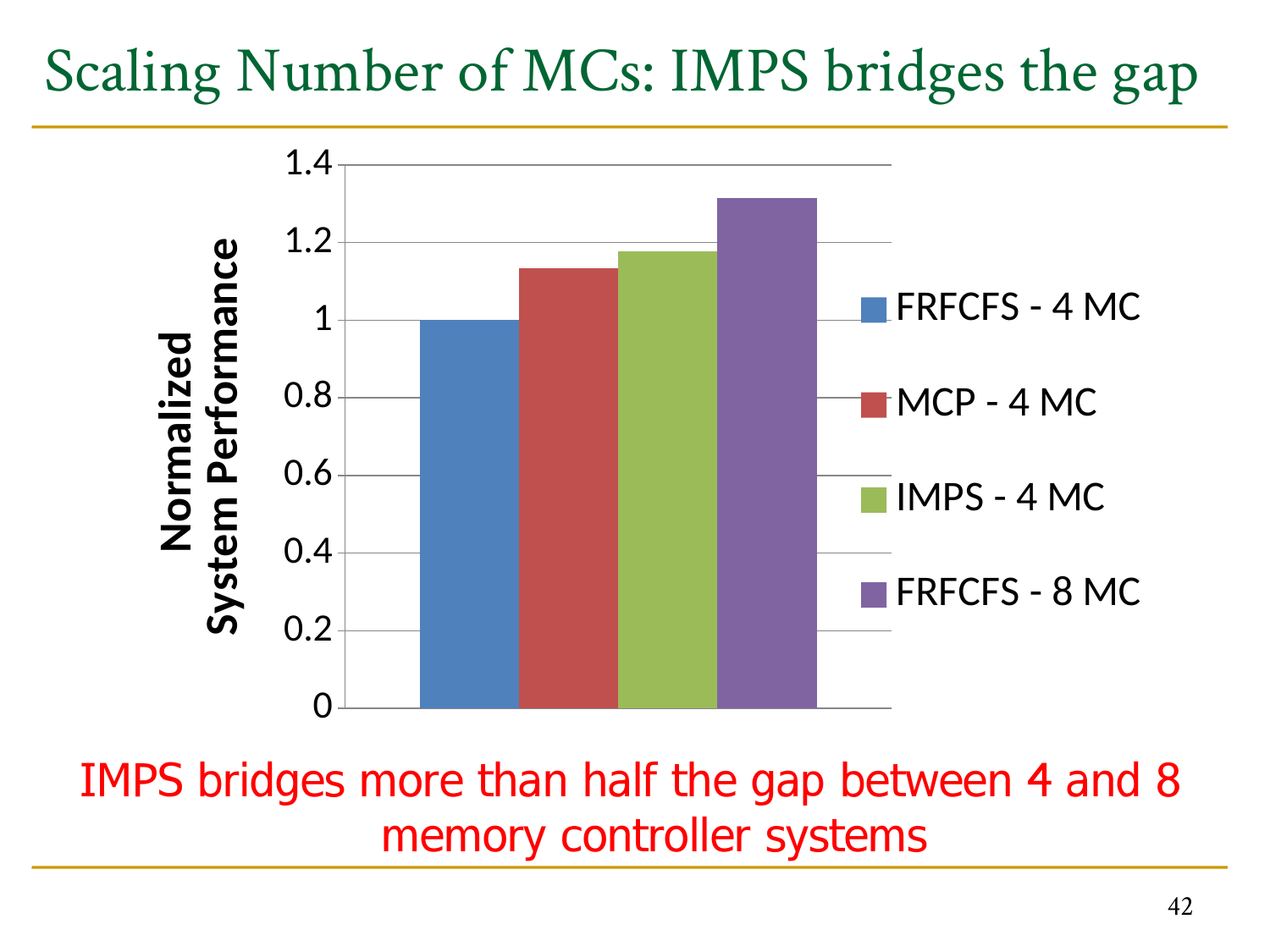

# Scaling Number of MCs: IMPS bridges the gap

### Chart

| Category | FRFCFS - 4 MC | MCP - 4 MC | IMPS - 4 MC | FRFCFS - 8 MC |
|---|---|---|---|---|
IMPS bridges more than half the gap between 4 and 8 memory controller systems
42